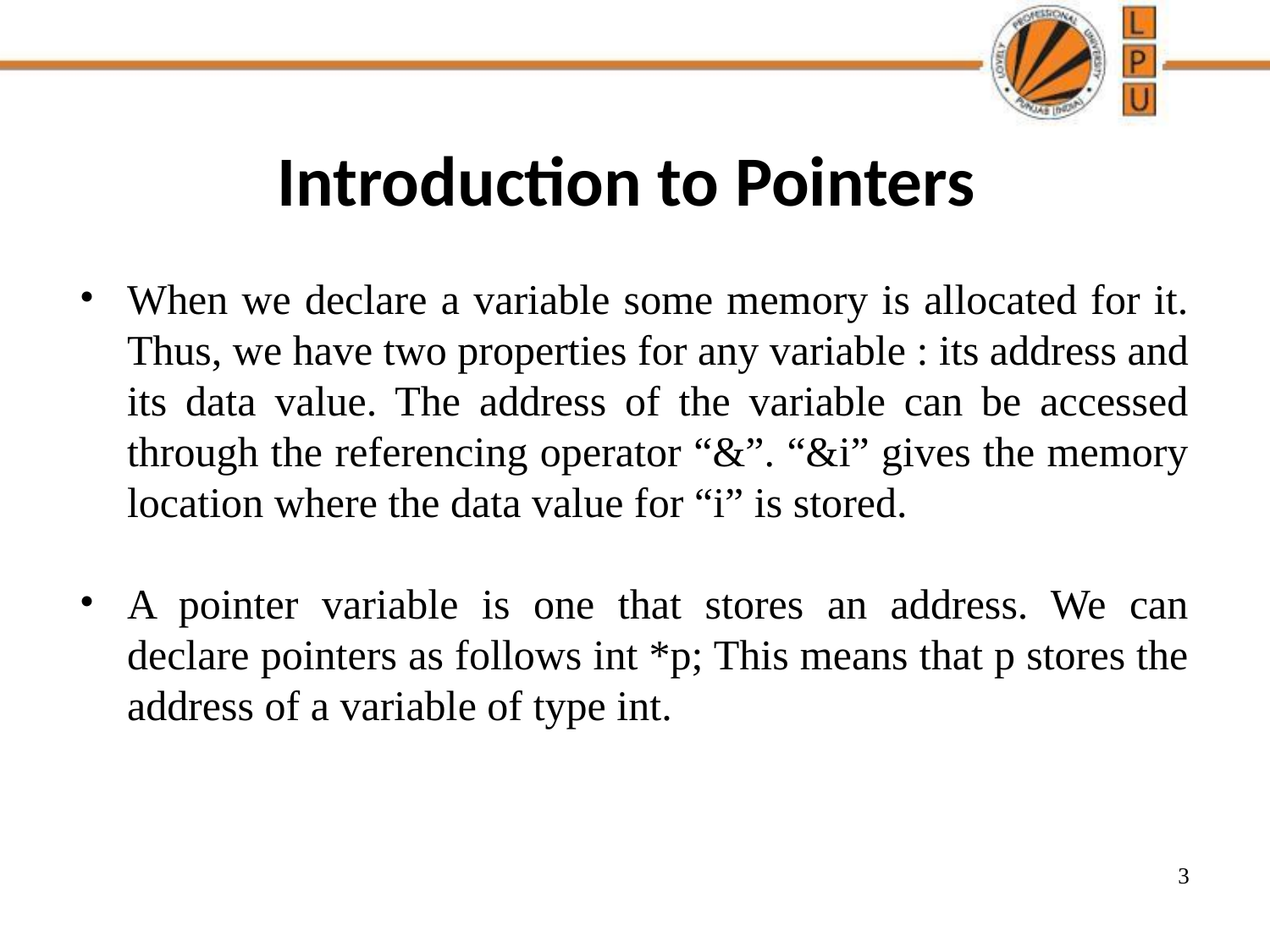

# Introduction to Pointers
When we declare a variable some memory is allocated for it. Thus, we have two properties for any variable : its address and its data value. The address of the variable can be accessed through the referencing operator “&”. “&i” gives the memory location where the data value for “i” is stored.

A pointer variable is one that stores an address. We can declare pointers as follows int *p; This means that p stores the address of a variable of type int.

3